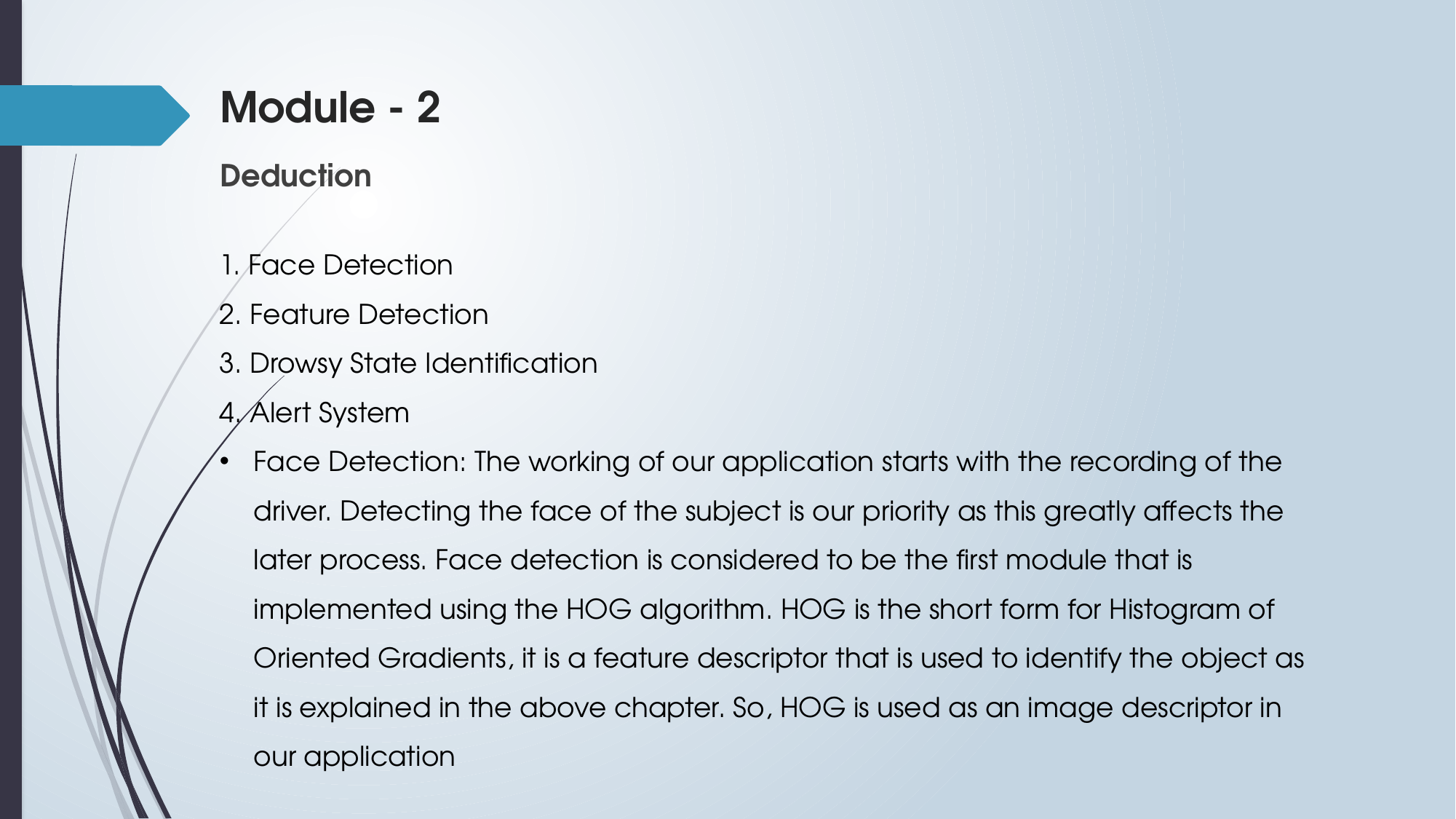

# Module - 2
Deduction
1. Face Detection
2. Feature Detection
3. Drowsy State Identification
4. Alert System
Face Detection: The working of our application starts with the recording of the driver. Detecting the face of the subject is our priority as this greatly affects the later process. Face detection is considered to be the first module that is implemented using the HOG algorithm. HOG is the short form for Histogram of Oriented Gradients, it is a feature descriptor that is used to identify the object as it is explained in the above chapter. So, HOG is used as an image descriptor in our application